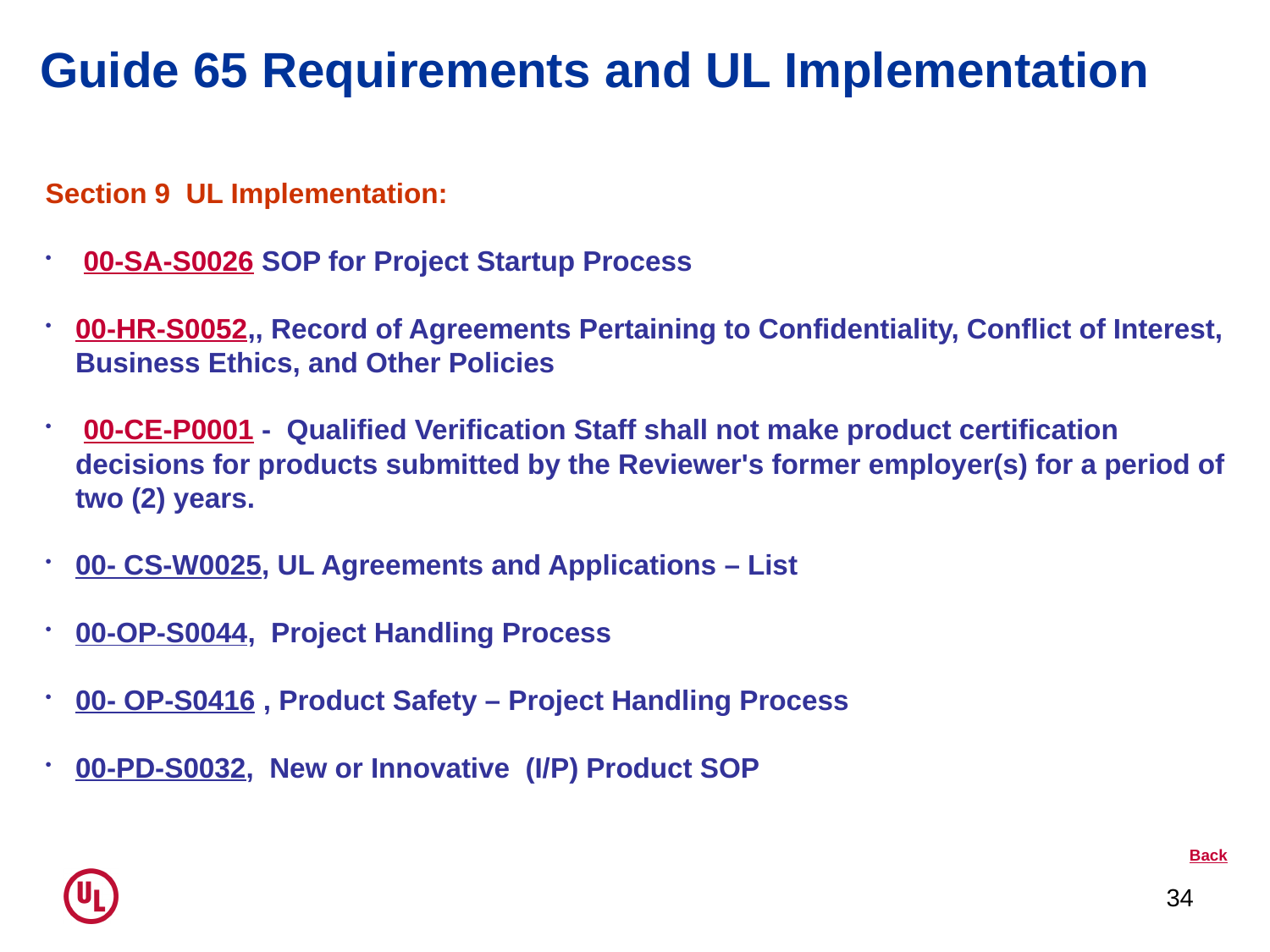

Guide 65 Requirements and UL Implementation

Section 9  UL Implementation:

 00-SA-S0026 SOP for Project Startup Process

00-HR-S0052,, Record of Agreements Pertaining to Confidentiality, Conflict of Interest,  Business Ethics, and Other Policies

 00-CE-P0001 -  Qualified Verification Staff shall not make product certification decisions for products submitted by the Reviewer's former employer(s) for a period of two (2) years.

00- CS-W0025, UL Agreements and Applications – List

00-OP-S0044,  Project Handling Process

00- OP-S0416 , Product Safety – Project Handling Process

00-PD-S0032,  New or Innovative  (I/P) Product SOP

 Back
34